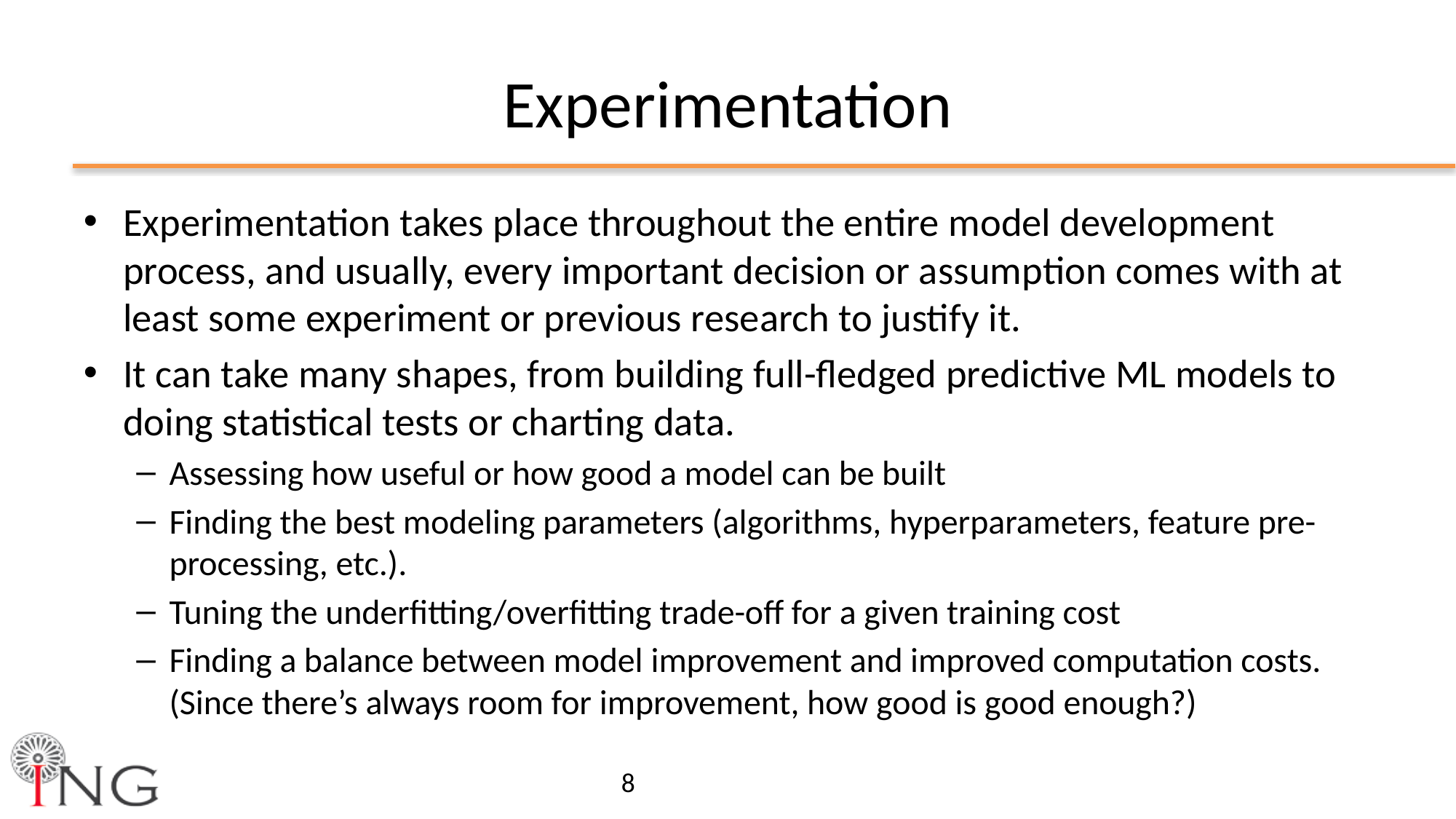

# Experimentation
Experimentation takes place throughout the entire model development process, and usually, every important decision or assumption comes with at least some experiment or previous research to justify it.
It can take many shapes, from building full-fledged predictive ML models to doing statistical tests or charting data.
Assessing how useful or how good a model can be built
Finding the best modeling parameters (algorithms, hyperparameters, feature pre-processing, etc.).
Tuning the underfitting/overfitting trade-off for a given training cost
Finding a balance between model improvement and improved computation costs. (Since there’s always room for improvement, how good is good enough?)

8